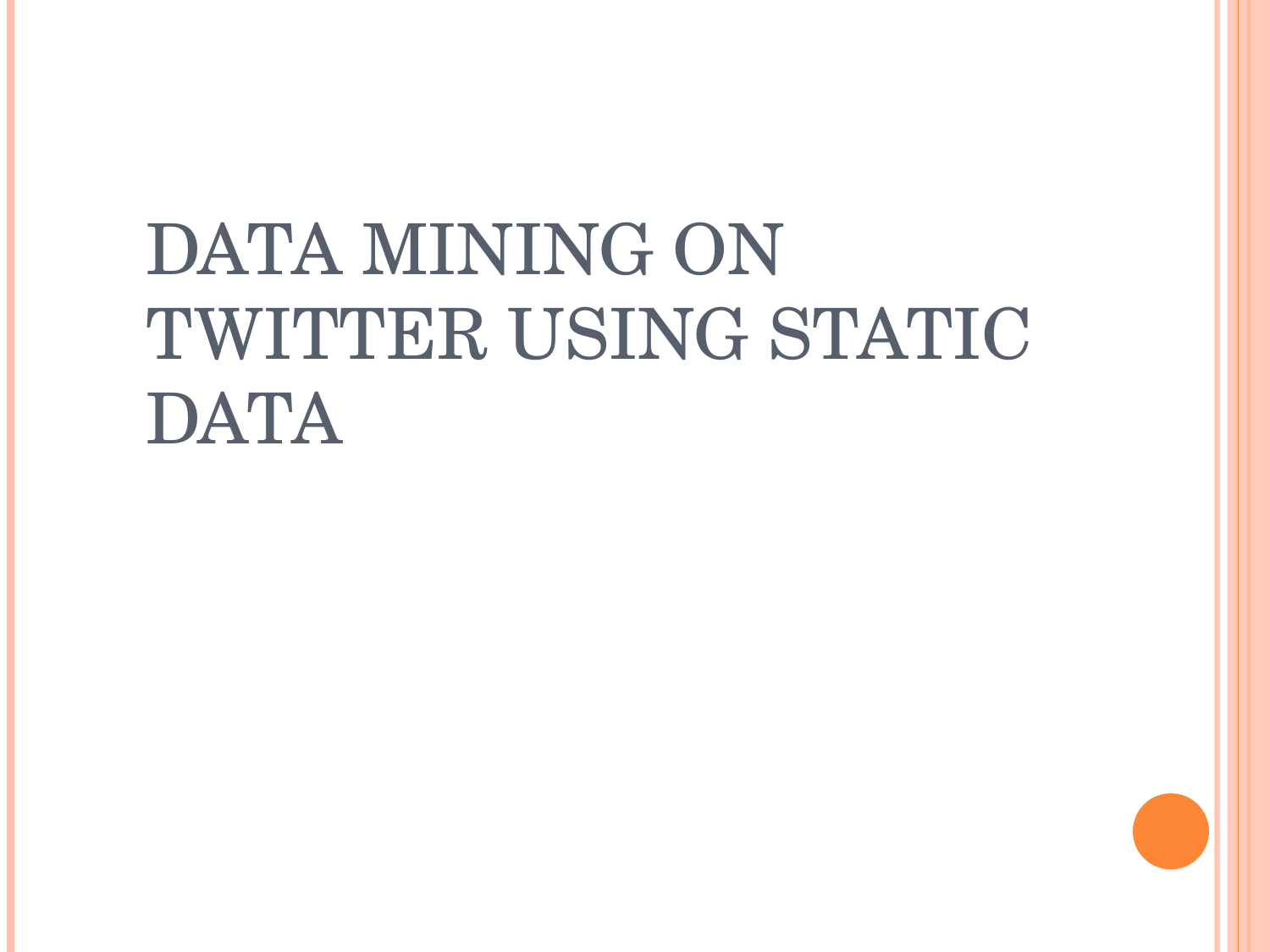

# Data Mining on Twitter using Static Data
6